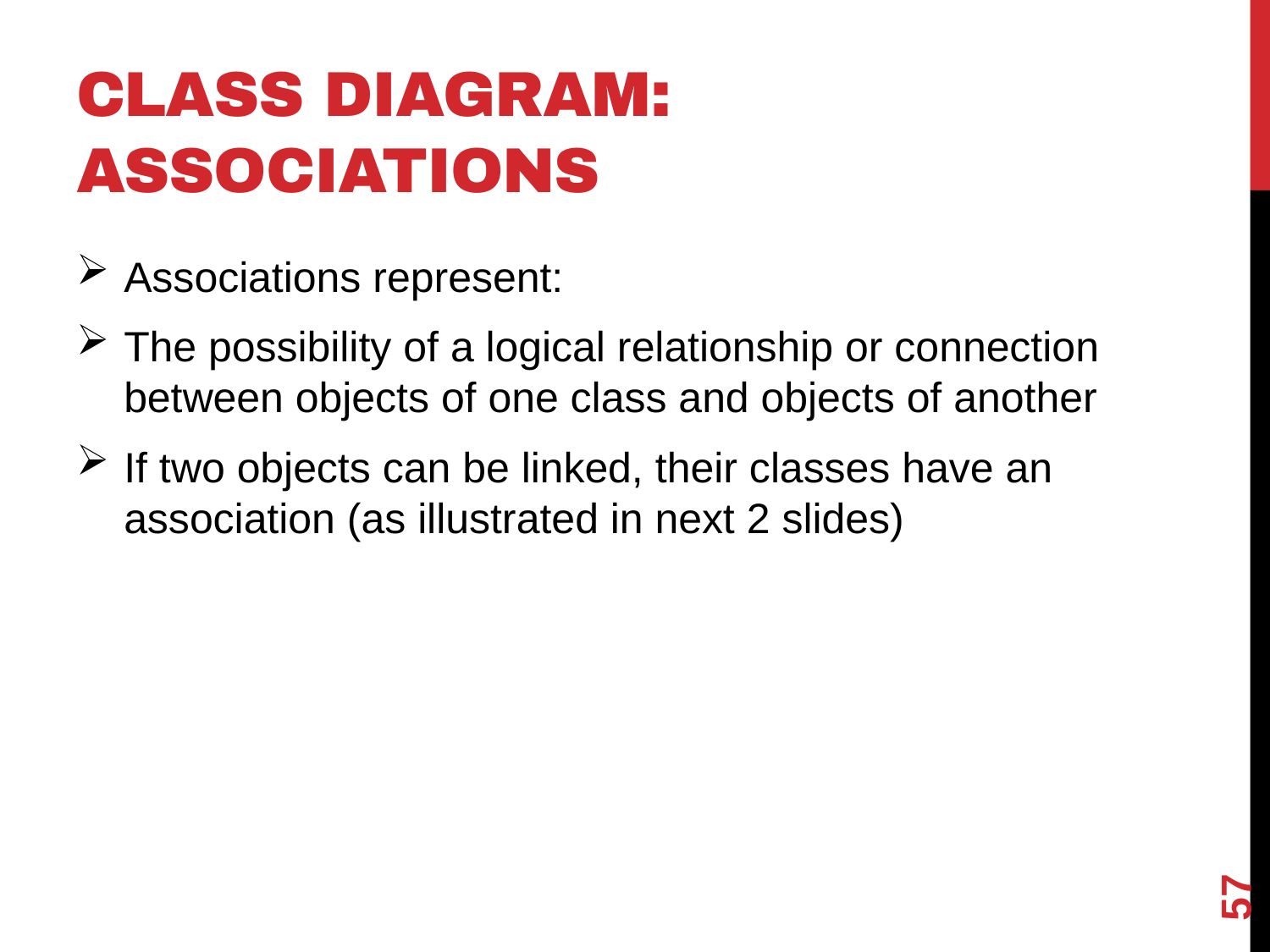

# Class Diagram: Associations
Associations represent:
The possibility of a logical relationship or connection between objects of one class and objects of another
If two objects can be linked, their classes have an association (as illustrated in next 2 slides)
57